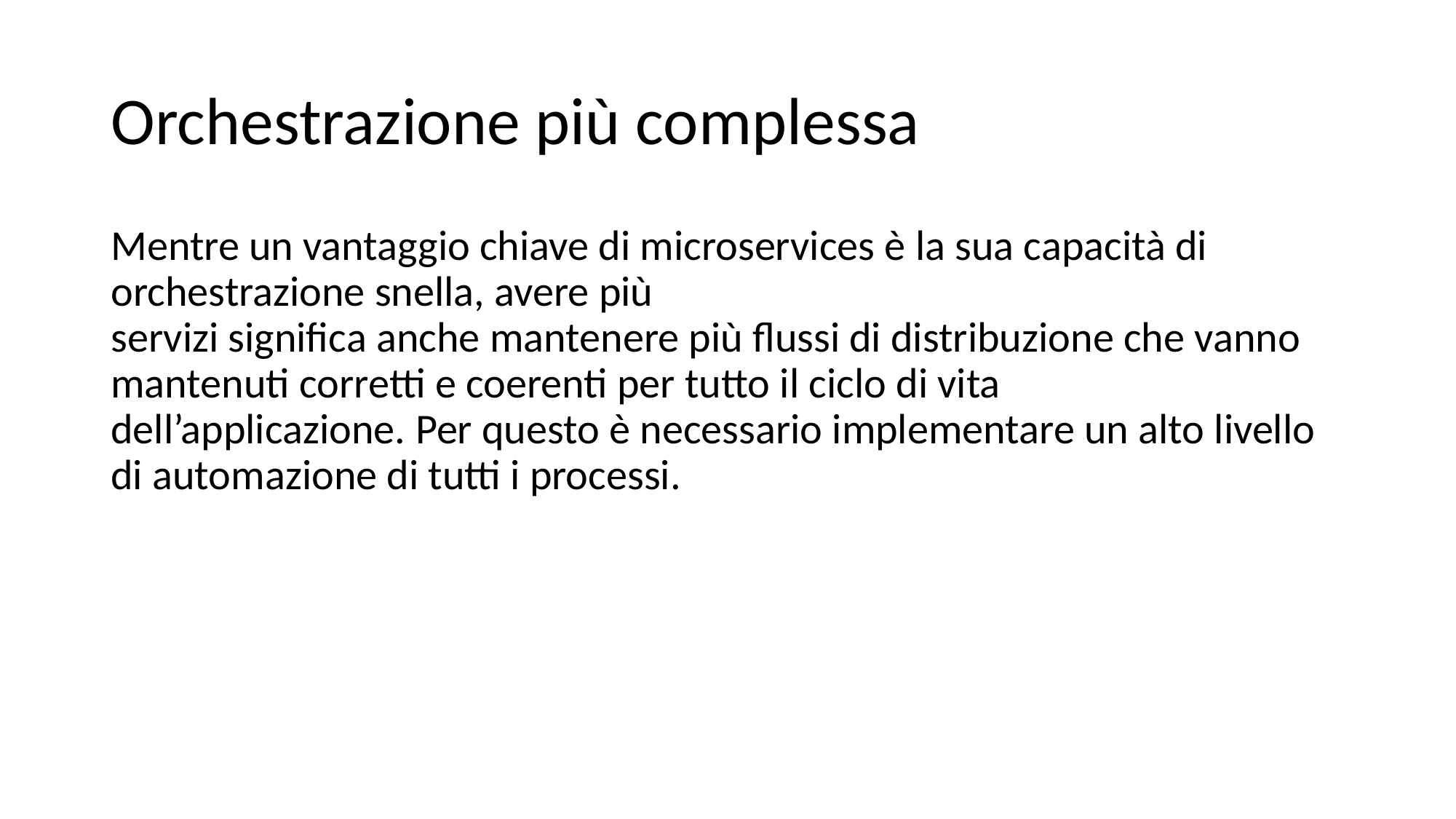

# Orchestrazione più complessa
Mentre un vantaggio chiave di microservices è la sua capacità di orchestrazione snella, avere più
servizi significa anche mantenere più flussi di distribuzione che vanno mantenuti corretti e coerenti per tutto il ciclo di vita dell’applicazione. Per questo è necessario implementare un alto livello di automazione di tutti i processi.